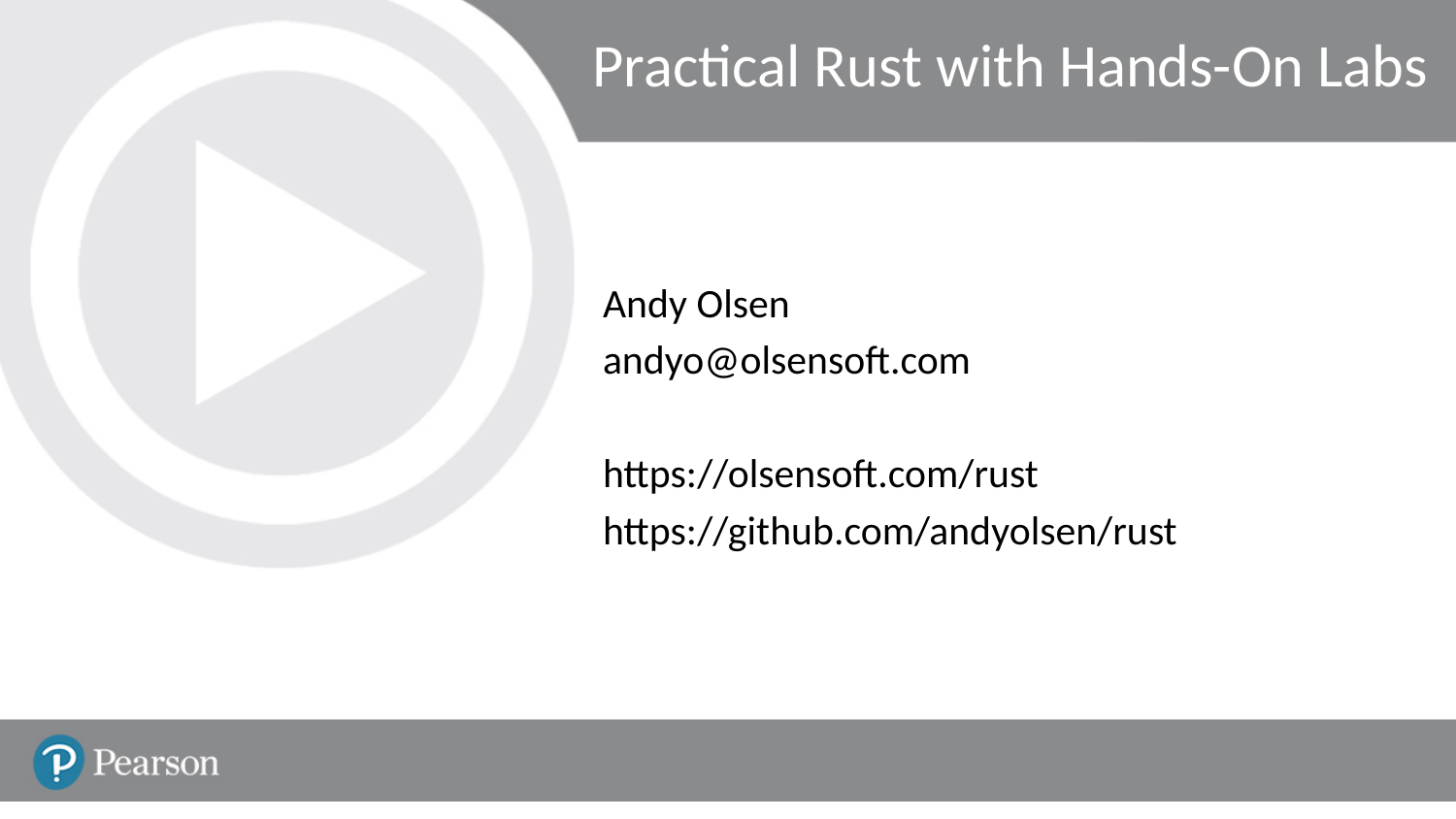

# Practical Rust with Hands-On Labs

Andy Olsen
andyo@olsensoft.com

https://olsensoft.com/rust
https://github.com/andyolsen/rust